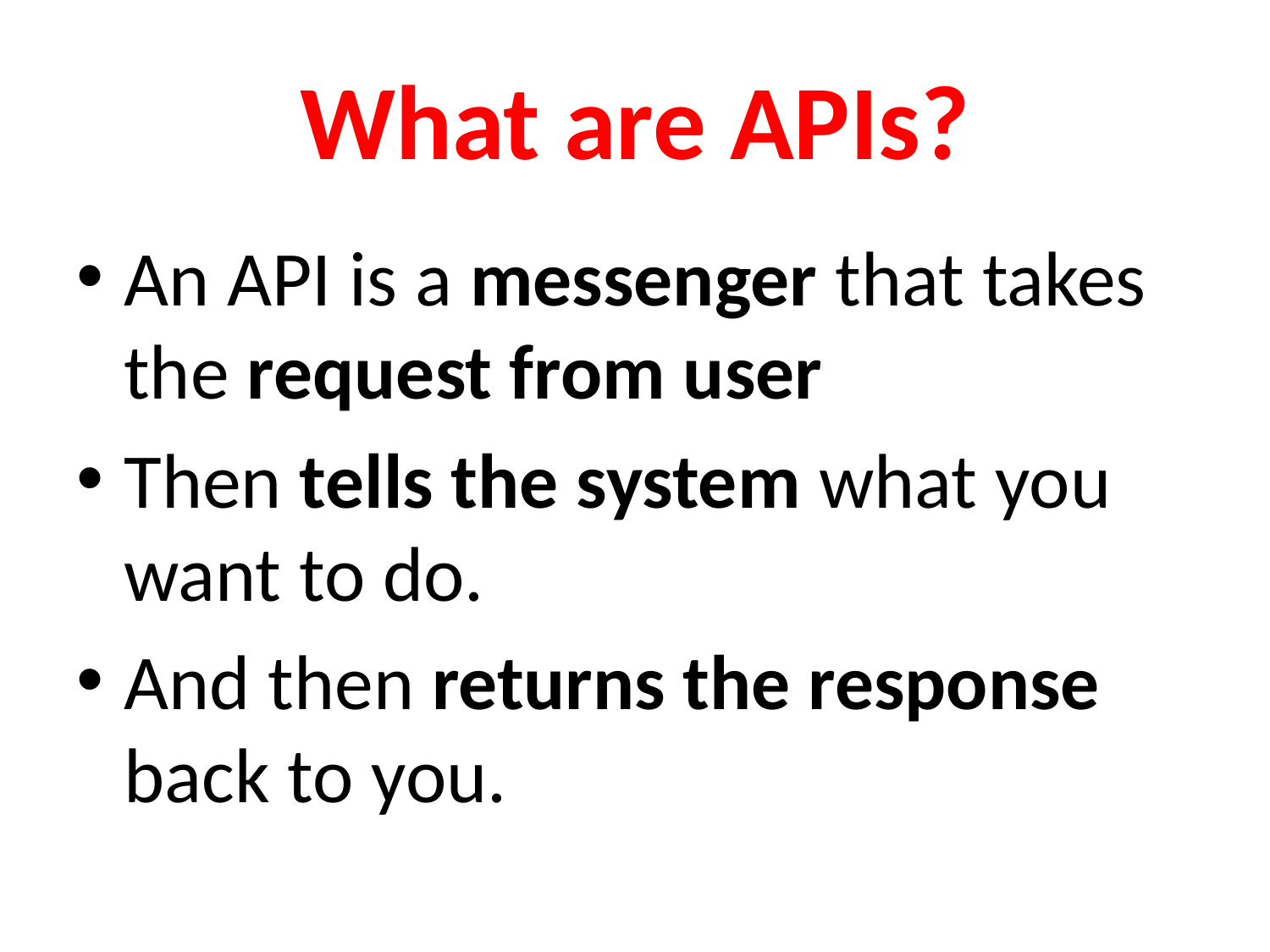

# What are APIs?
An API is a messenger that takes the request from user
Then tells the system what you want to do.
And then returns the response back to you.